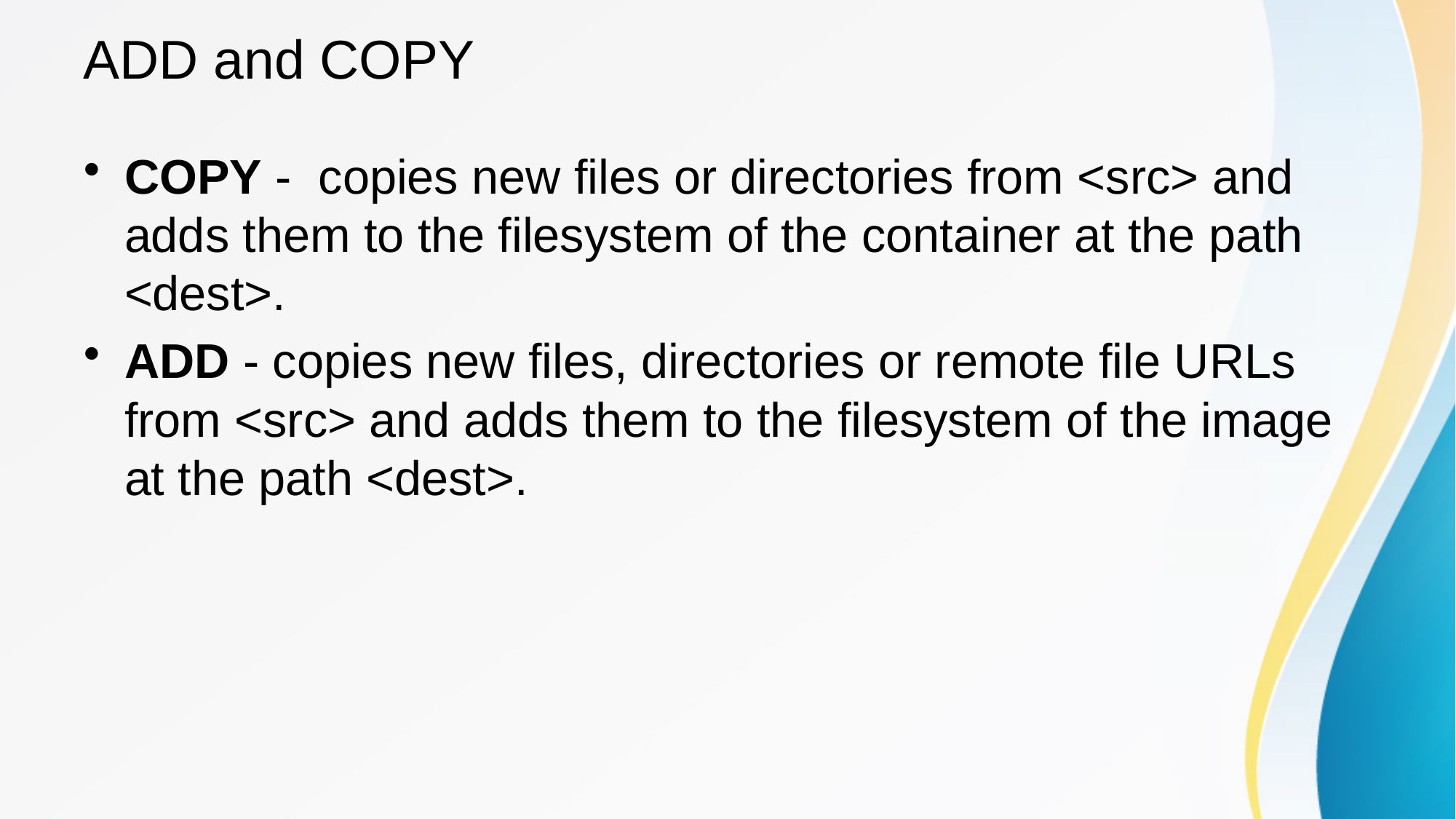

# ADD and COPY
COPY -  copies new files or directories from <src> and adds them to the filesystem of the container at the path <dest>.
ADD - copies new files, directories or remote file URLs from <src> and adds them to the filesystem of the image at the path <dest>.